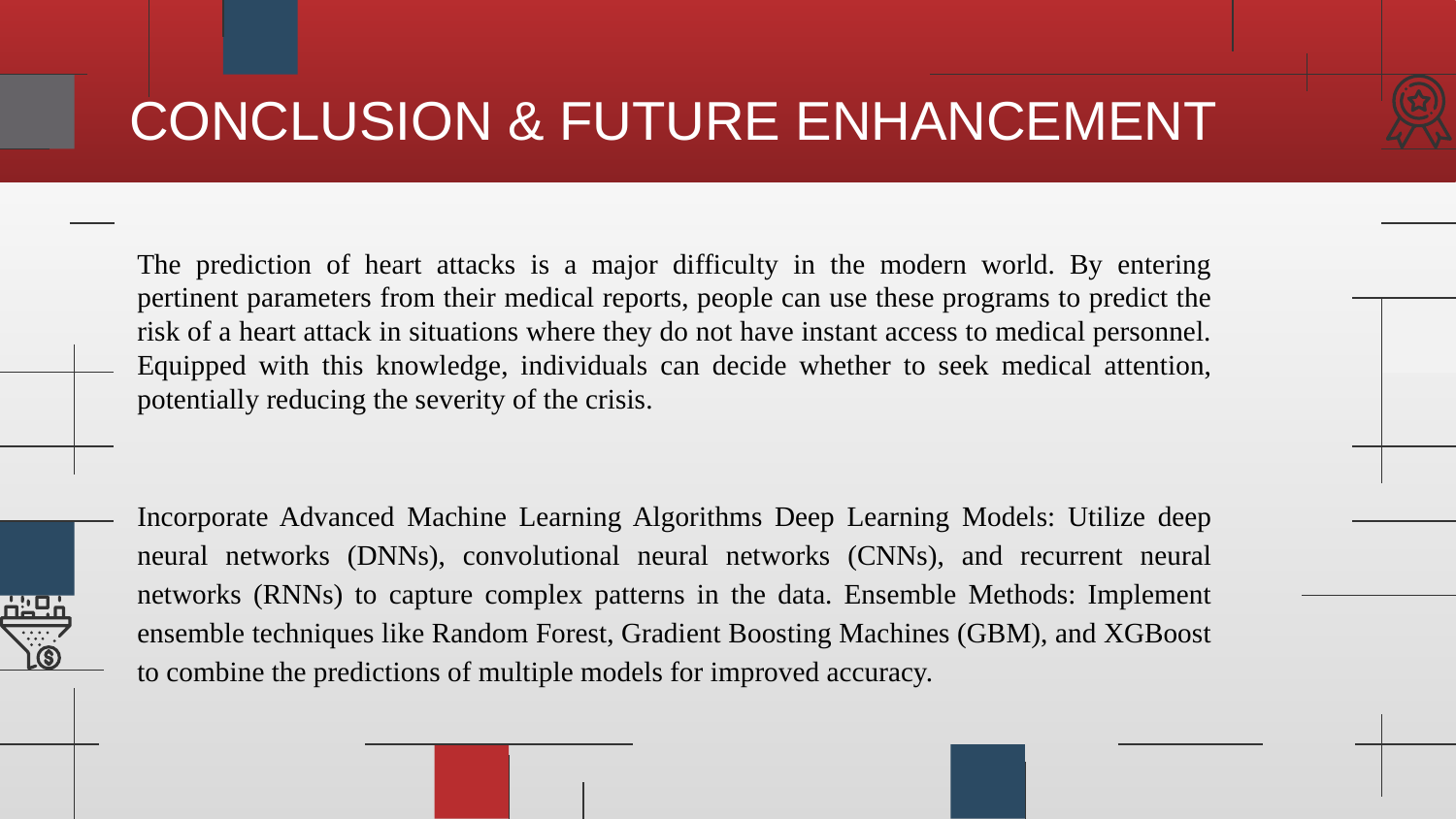

# CONCLUSION & FUTURE ENHANCEMENT
The prediction of heart attacks is a major difficulty in the modern world. By entering pertinent parameters from their medical reports, people can use these programs to predict the risk of a heart attack in situations where they do not have instant access to medical personnel. Equipped with this knowledge, individuals can decide whether to seek medical attention, potentially reducing the severity of the crisis.

Incorporate Advanced Machine Learning Algorithms Deep Learning Models: Utilize deep neural networks (DNNs), convolutional neural networks (CNNs), and recurrent neural networks (RNNs) to capture complex patterns in the data. Ensemble Methods: Implement ensemble techniques like Random Forest, Gradient Boosting Machines (GBM), and XGBoost to combine the predictions of multiple models for improved accuracy.